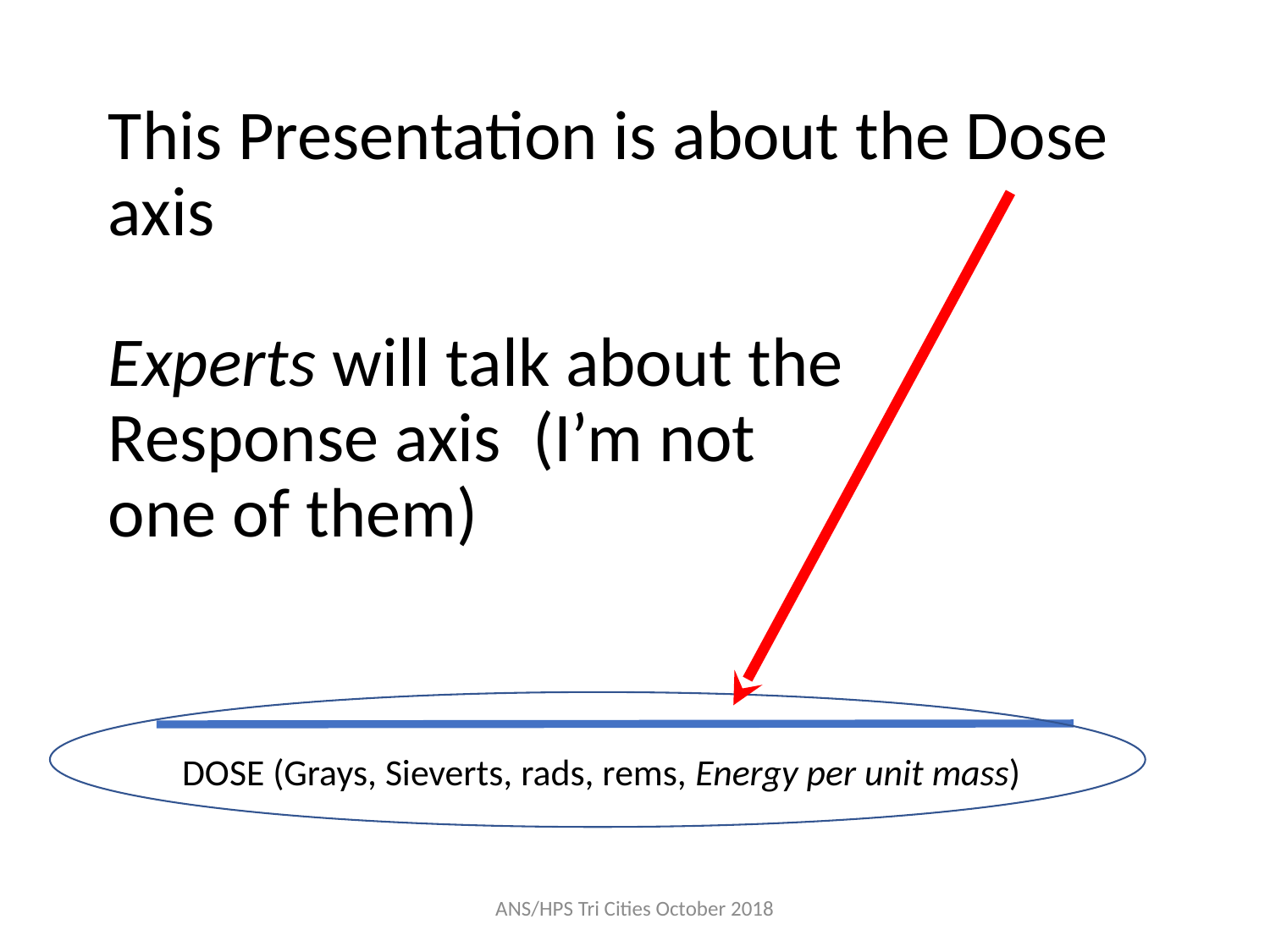

# This Presentation is about the Dose axis Experts will talk about the Response axis  (I’m not one of them)

DOSE (Grays, Sieverts, rads, rems, Energy per unit mass)
ANS/HPS Tri Cities October 2018